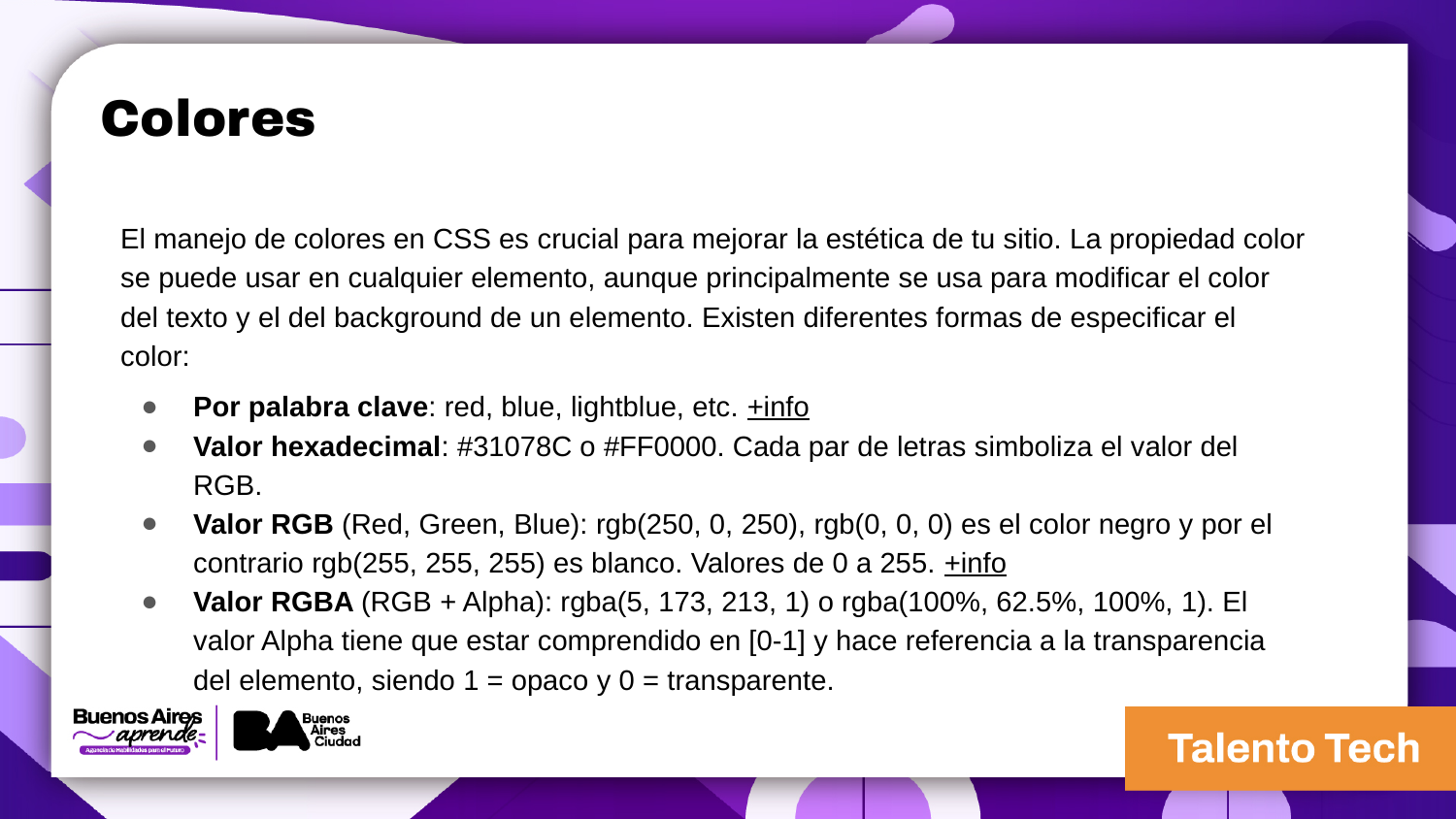

Colores
El manejo de colores en CSS es crucial para mejorar la estética de tu sitio. La propiedad color se puede usar en cualquier elemento, aunque principalmente se usa para modificar el color del texto y el del background de un elemento. Existen diferentes formas de especificar el color:
Por palabra clave: red, blue, lightblue, etc. +info
Valor hexadecimal: #31078C o #FF0000. Cada par de letras simboliza el valor del RGB.
Valor RGB (Red, Green, Blue): rgb(250, 0, 250), rgb(0, 0, 0) es el color negro y por el contrario rgb(255, 255, 255) es blanco. Valores de 0 a 255. +info
Valor RGBA (RGB + Alpha): rgba(5, 173, 213, 1) o rgba(100%, 62.5%, 100%, 1). El valor Alpha tiene que estar comprendido en [0-1] y hace referencia a la transparencia del elemento, siendo 1 = opaco y 0 = transparente.